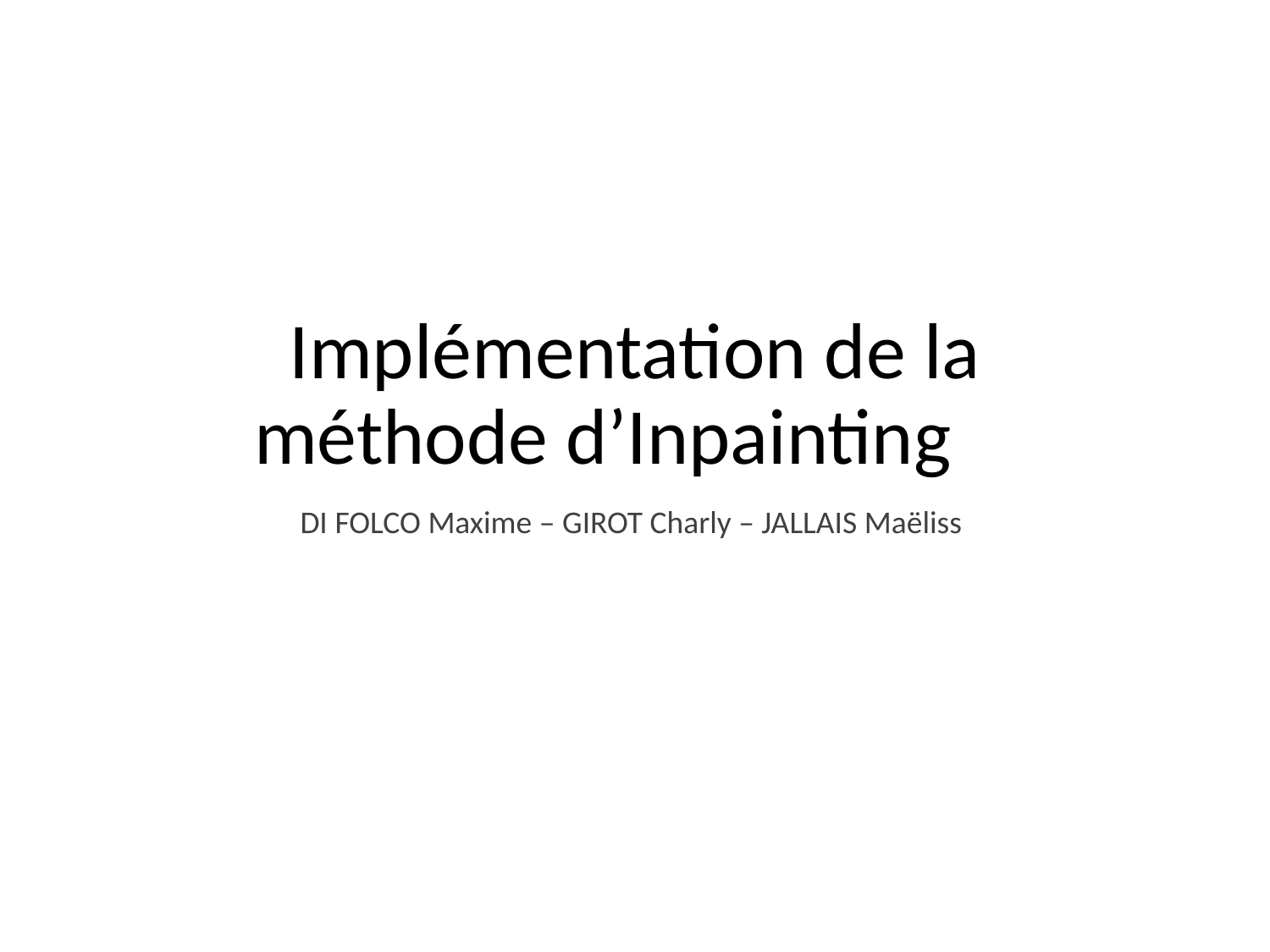

# Implémentation de la méthode d’Inpainting
DI FOLCO Maxime – GIROT Charly – JALLAIS Maëliss